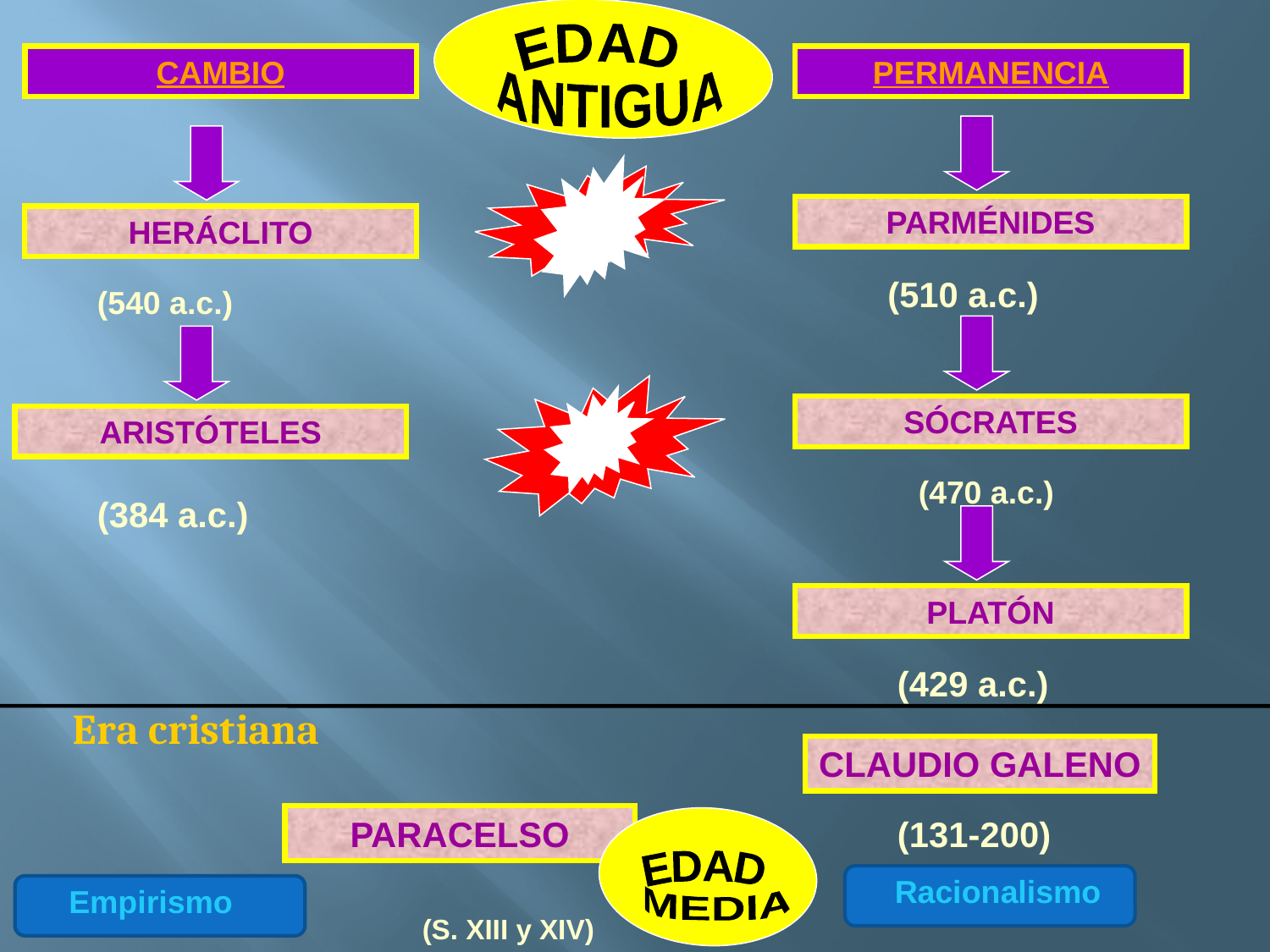

EDAD
CAMBIO
PERMANENCIA
ANTIGUA

PARMÉNIDES
HERÁCLITO
(510 a.c.)
(540 a.c.)

SÓCRATES
ARISTÓTELES
(470 a.c.)
(384 a.c.)

PLATÓN
(429 a.c.)
Era cristiana

CLAUDIO GALENO
PARACELSO
(131-200)

EDAD

Racionalismo

Empirismo
MEDIA
(S. XIII y XIV)